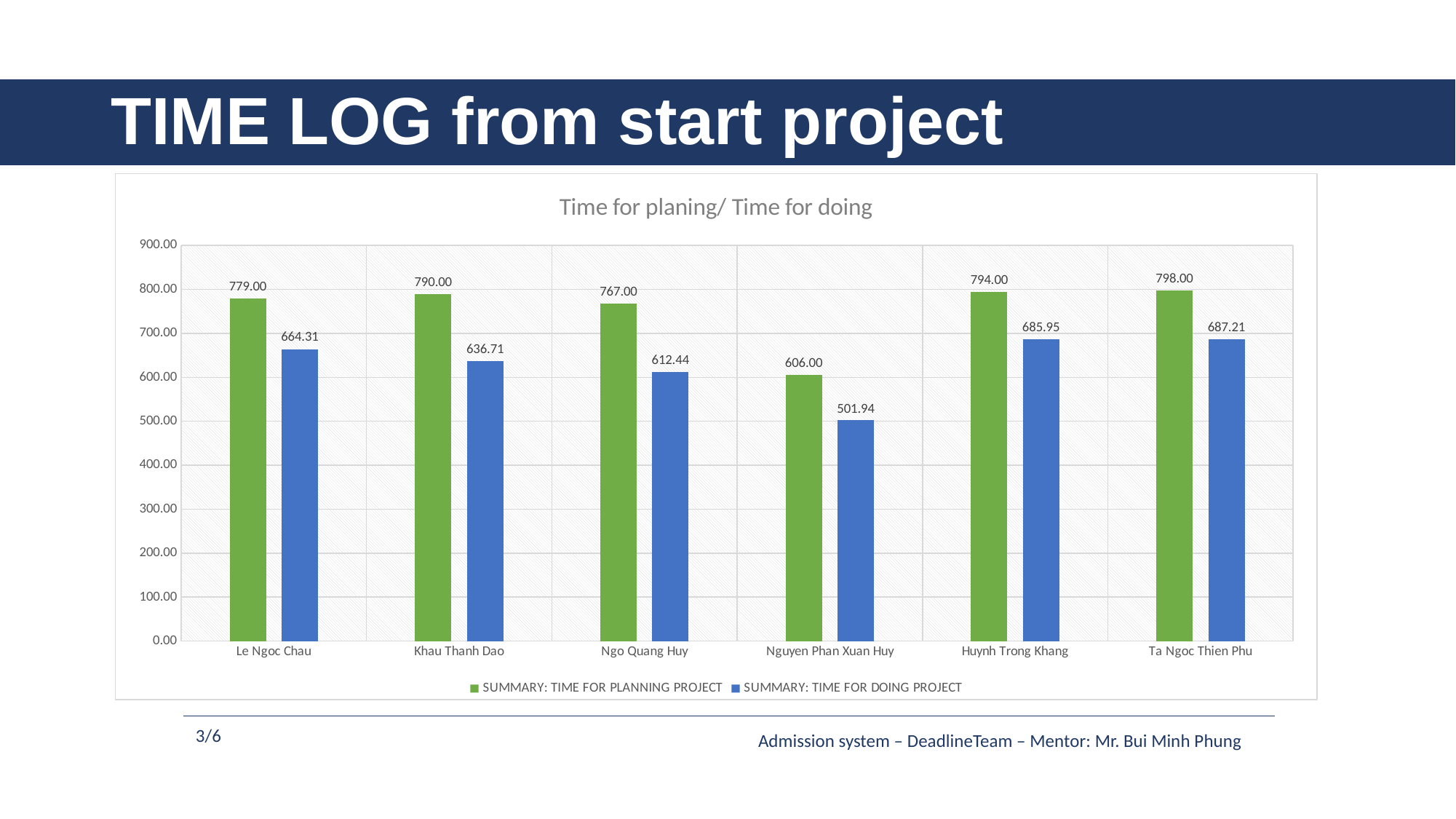

# TIME LOG from start project

### Chart: Time for planing/ Time for doing

| Category | SUMMARY: TIME FOR PLANNING PROJECT | SUMMARY: TIME FOR DOING PROJECT |
|---|---|---|
| Le Ngoc Chau | 779.0 | 664.31 |
| Khau Thanh Dao | 790.0 | 636.71 |
| Ngo Quang Huy | 767.0 | 612.44 |
| Nguyen Phan Xuan Huy | 606.0 | 501.94 |
| Huynh Trong Khang | 794.0 | 685.95 |
| Ta Ngoc Thien Phu | 798.0 | 687.21 |
3/6
Admission system – DeadlineTeam – Mentor: Mr. Bui Minh Phung